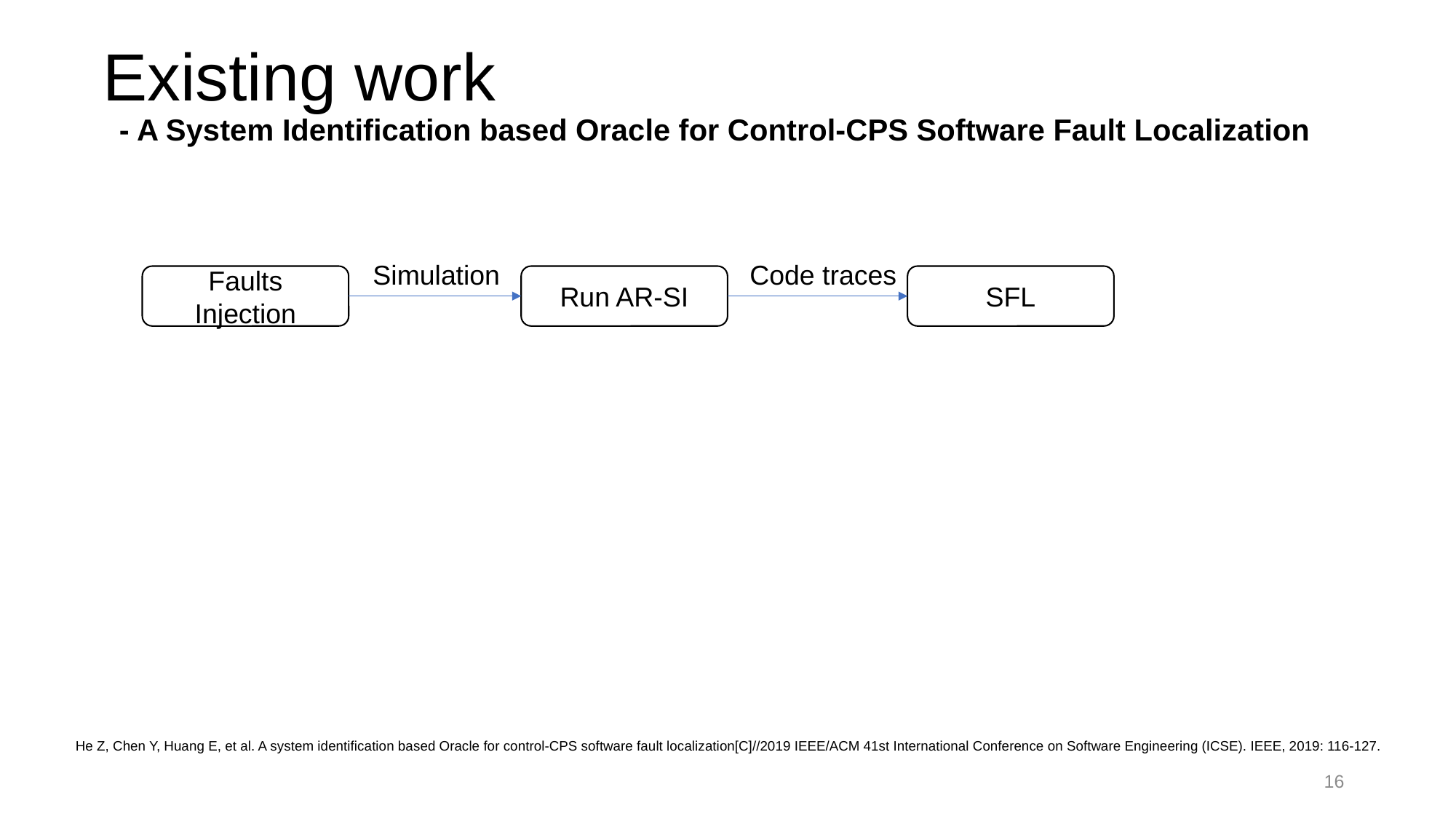

Existing work
  - A System Identification based Oracle for Control-CPS Software Fault Localization
Simulation
Code traces
SFL
Faults Injection
Run AR-SI
He Z, Chen Y, Huang E, et al. A system identification based Oracle for control-CPS software fault localization[C]//2019 IEEE/ACM 41st International Conference on Software Engineering (ICSE). IEEE, 2019: 116-127.
16